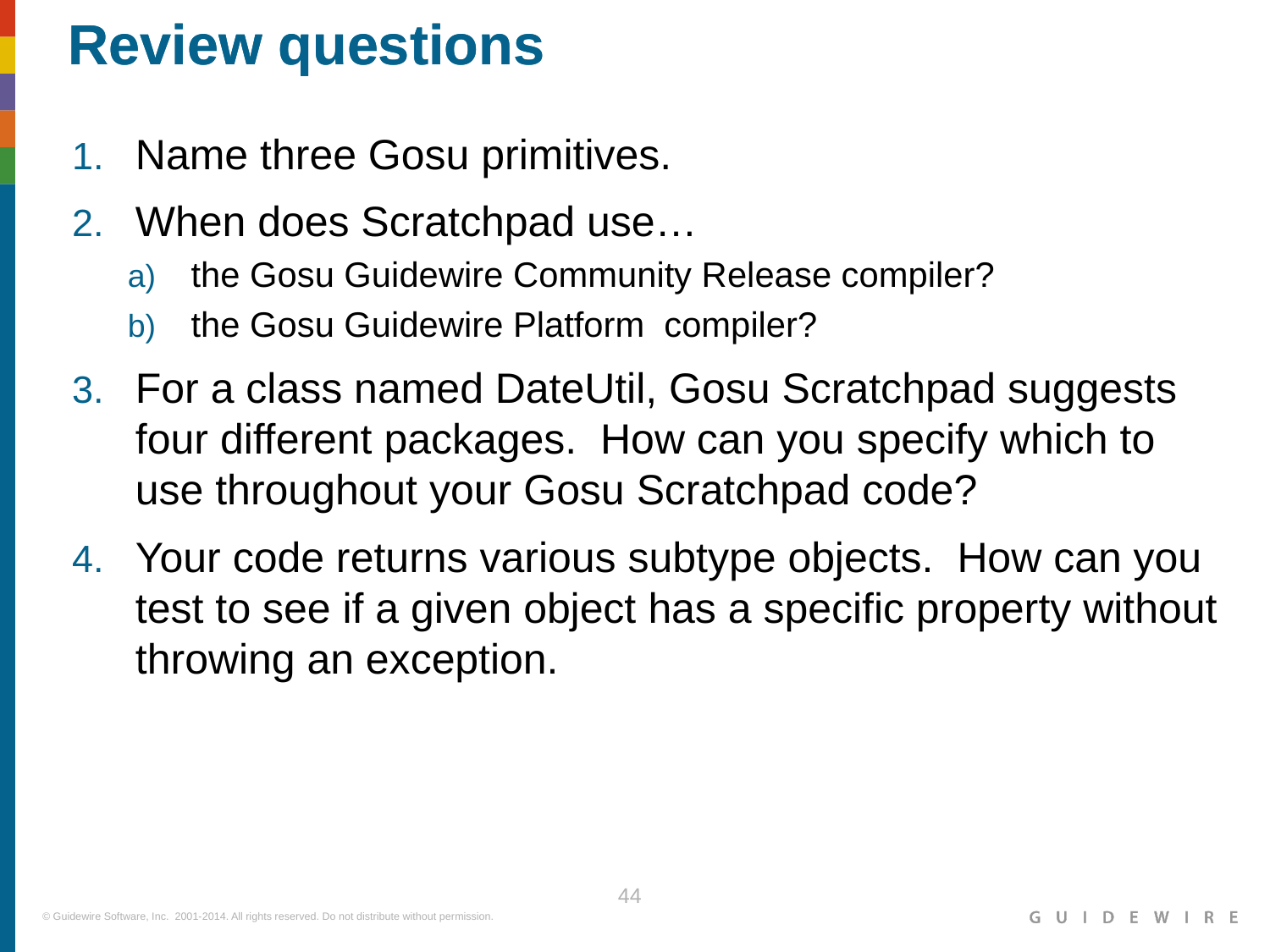

Name three Gosu primitives.
When does Scratchpad use…
the Gosu Guidewire Community Release compiler?
the Gosu Guidewire Platform  compiler?
For a class named DateUtil, Gosu Scratchpad suggests four different packages.  How can you specify which to use throughout your Gosu Scratchpad code?
Your code returns various subtype objects.  How can you test to see if a given object has a specific property without throwing an exception.